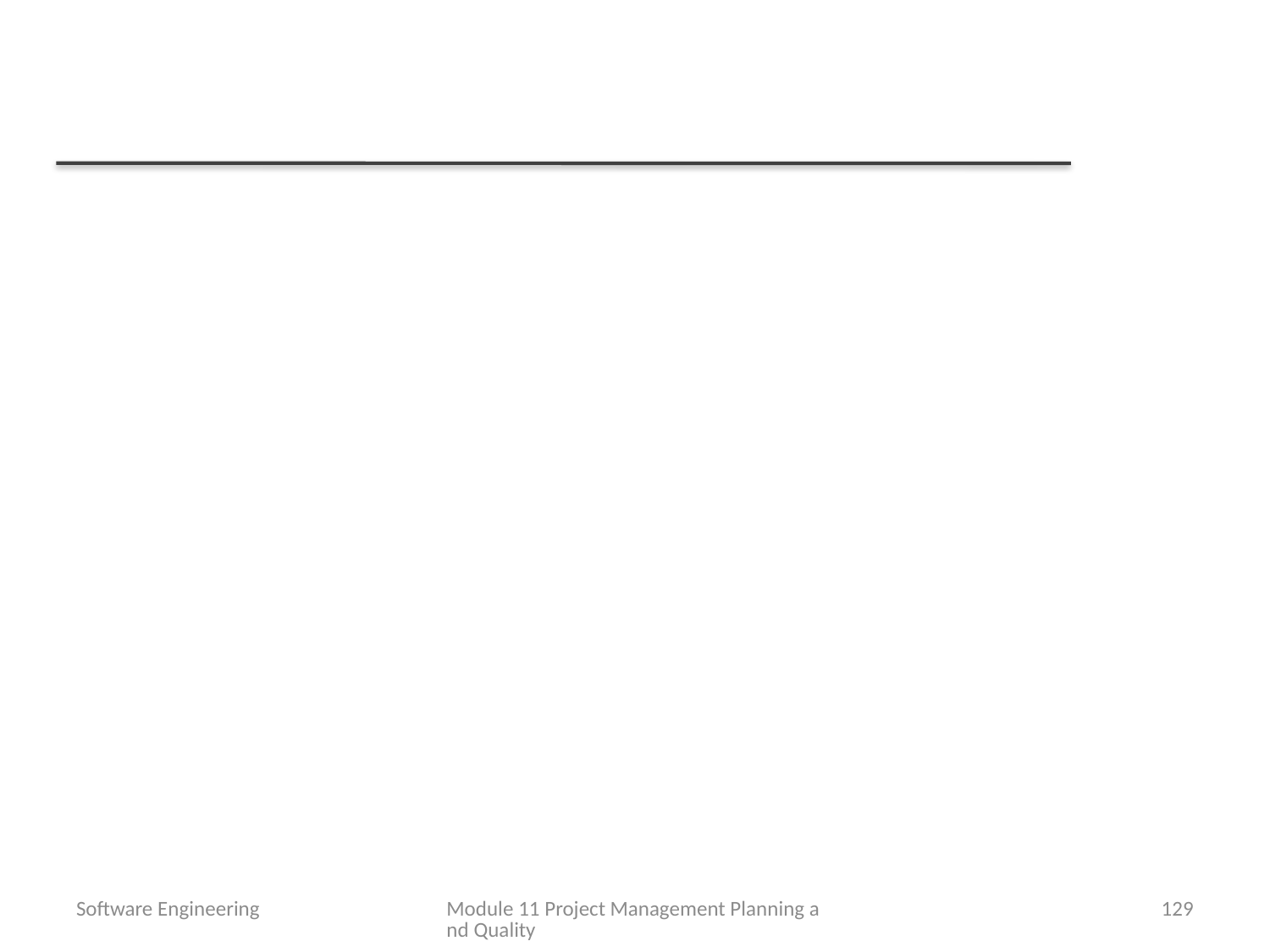

#

Software Engineering
Module 11 Project Management Planning and Quality
129